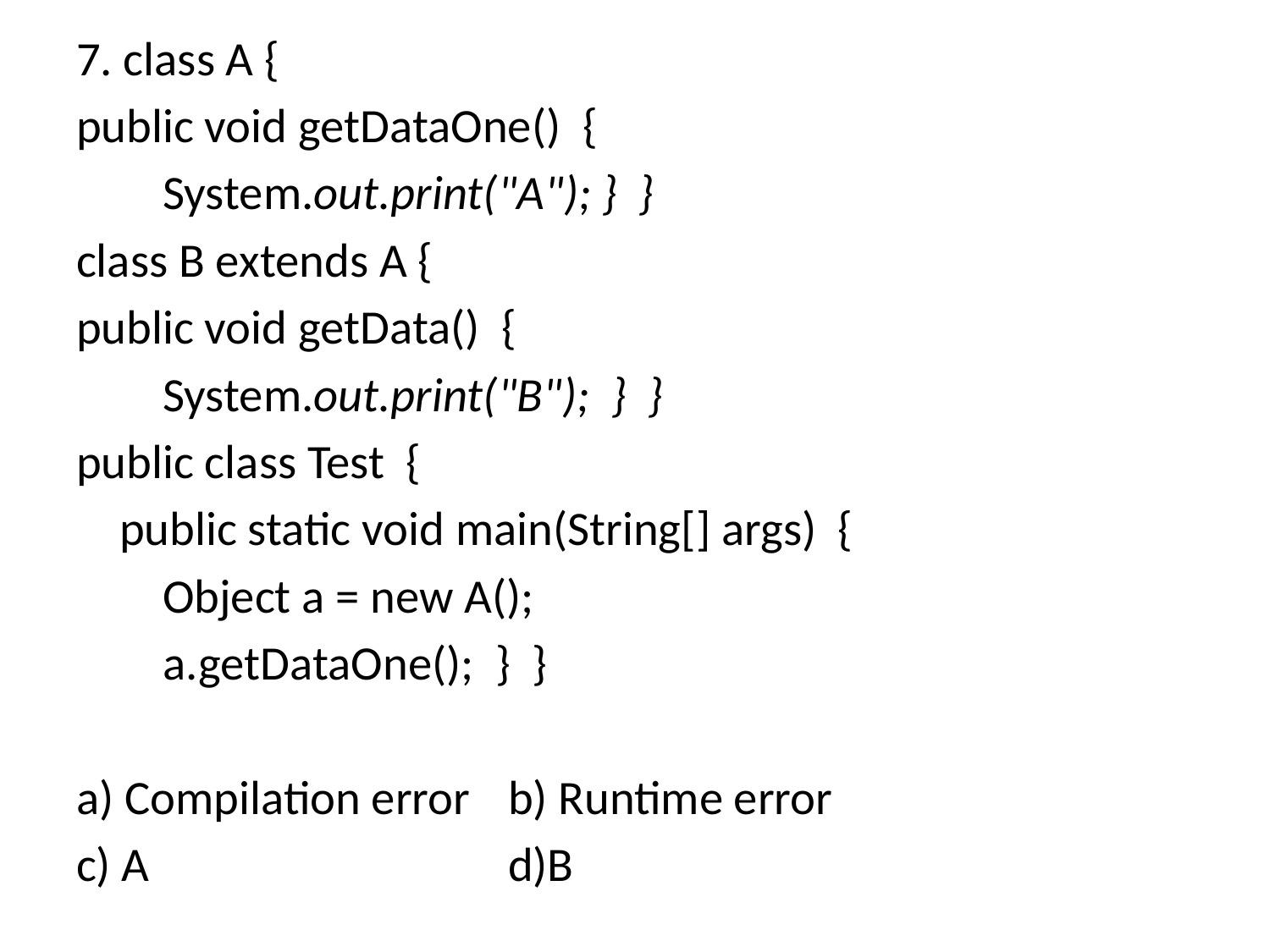

7. class A {
public void getDataOne()  {
        System.out.print("A"); }  }
class B extends A {
public void getData()  {
        System.out.print("B");  }  }
public class Test  {
    public static void main(String[] args)  {
        Object a = new A();
        a.getDataOne();  }  }

a) Compilation error	b) Runtime error
c) A				d)B